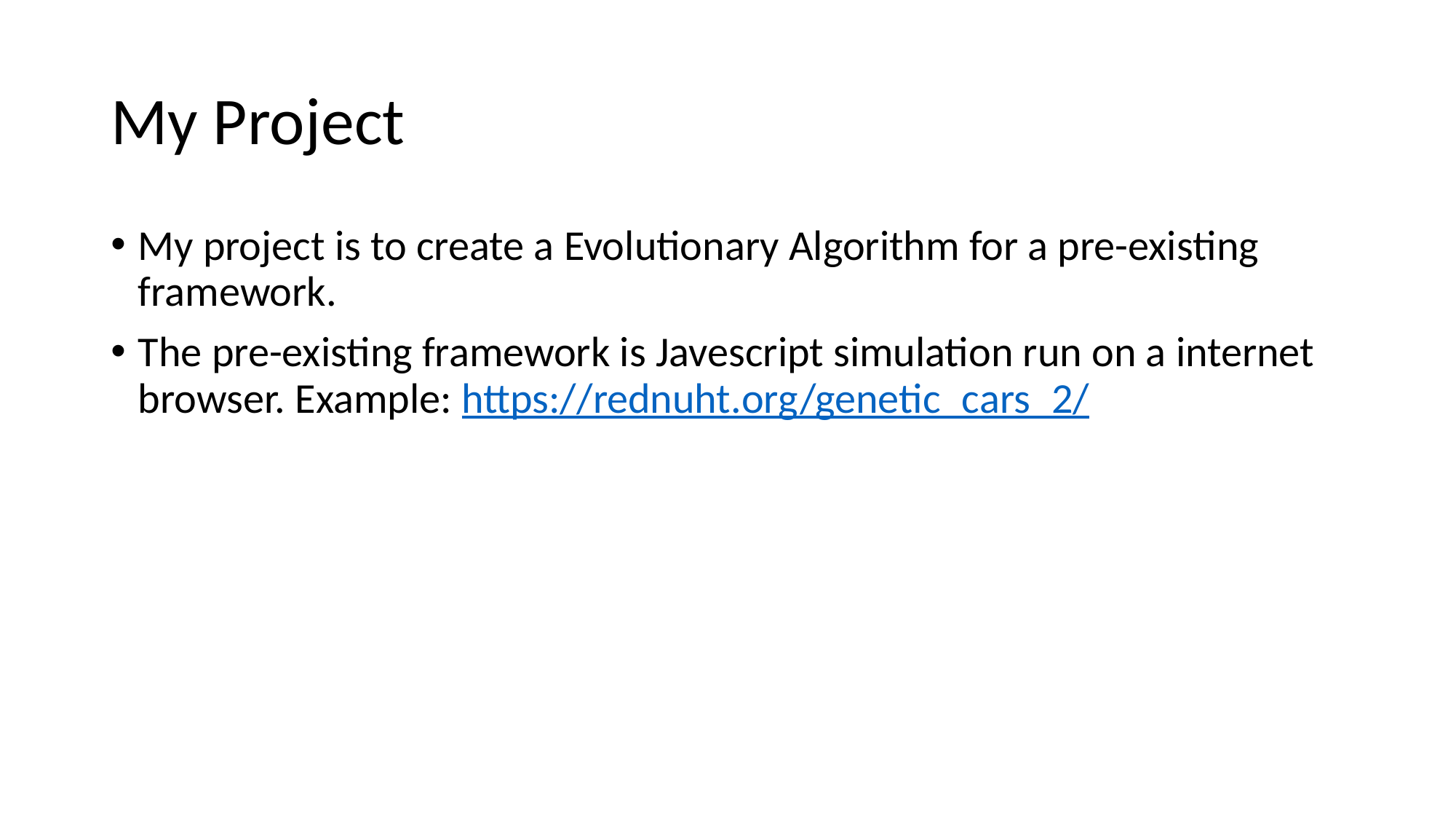

# My Project
My project is to create a Evolutionary Algorithm for a pre-existing framework.
The pre-existing framework is Javescript simulation run on a internet browser. Example: https://rednuht.org/genetic_cars_2/